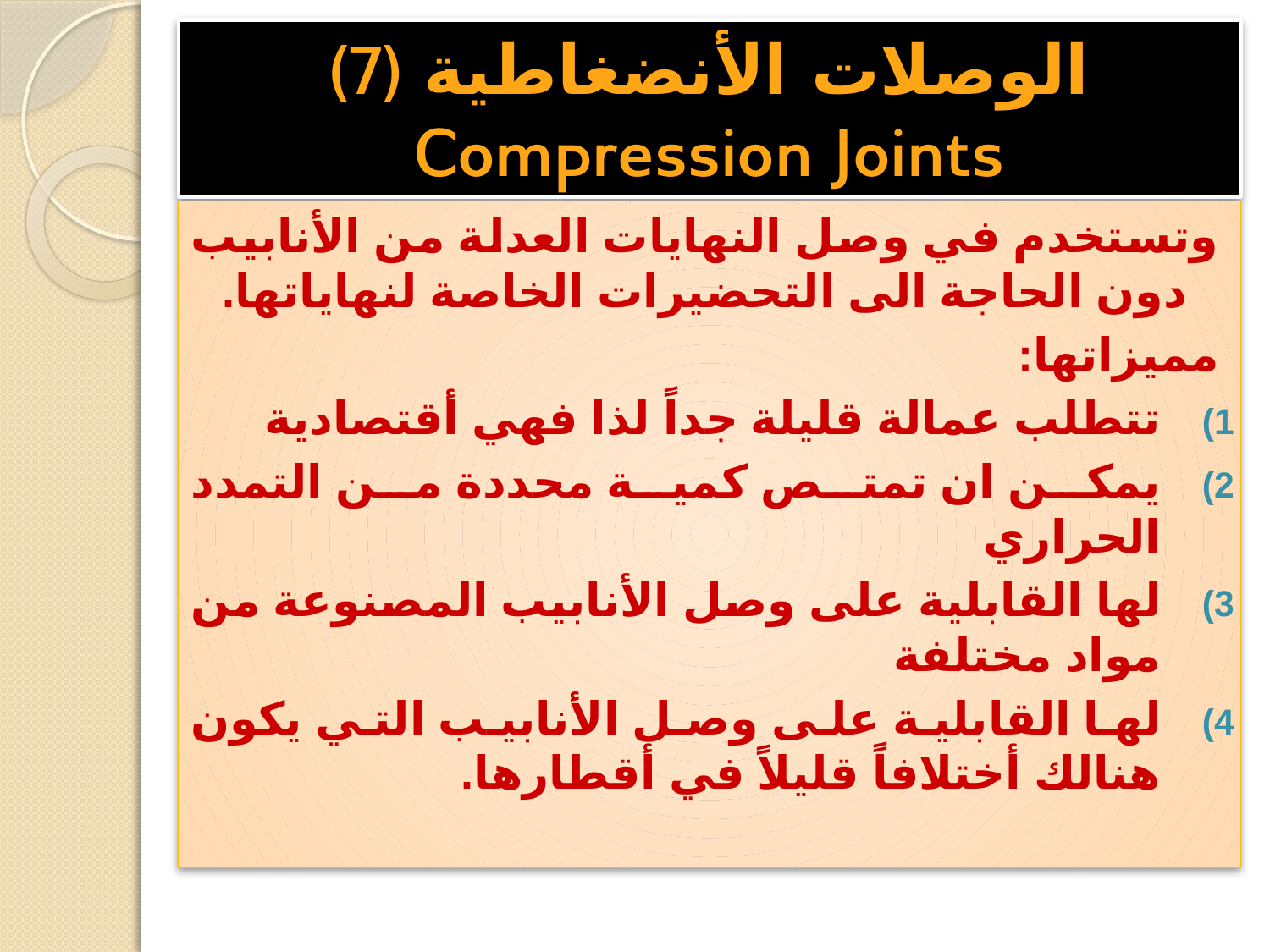

# (7) الوصلات الأنضغاطية Compression Joints
وتستخدم في وصل النهايات العدلة من الأنابيب دون الحاجة الى التحضيرات الخاصة لنهاياتها.
مميزاتها:
تتطلب عمالة قليلة جداً لذا فهي أقتصادية
يمكن ان تمتص كمية محددة من التمدد الحراري
لها القابلية على وصل الأنابيب المصنوعة من مواد مختلفة
لها القابلية على وصل الأنابيب التي يكون هنالك أختلافاً قليلاً في أقطارها.